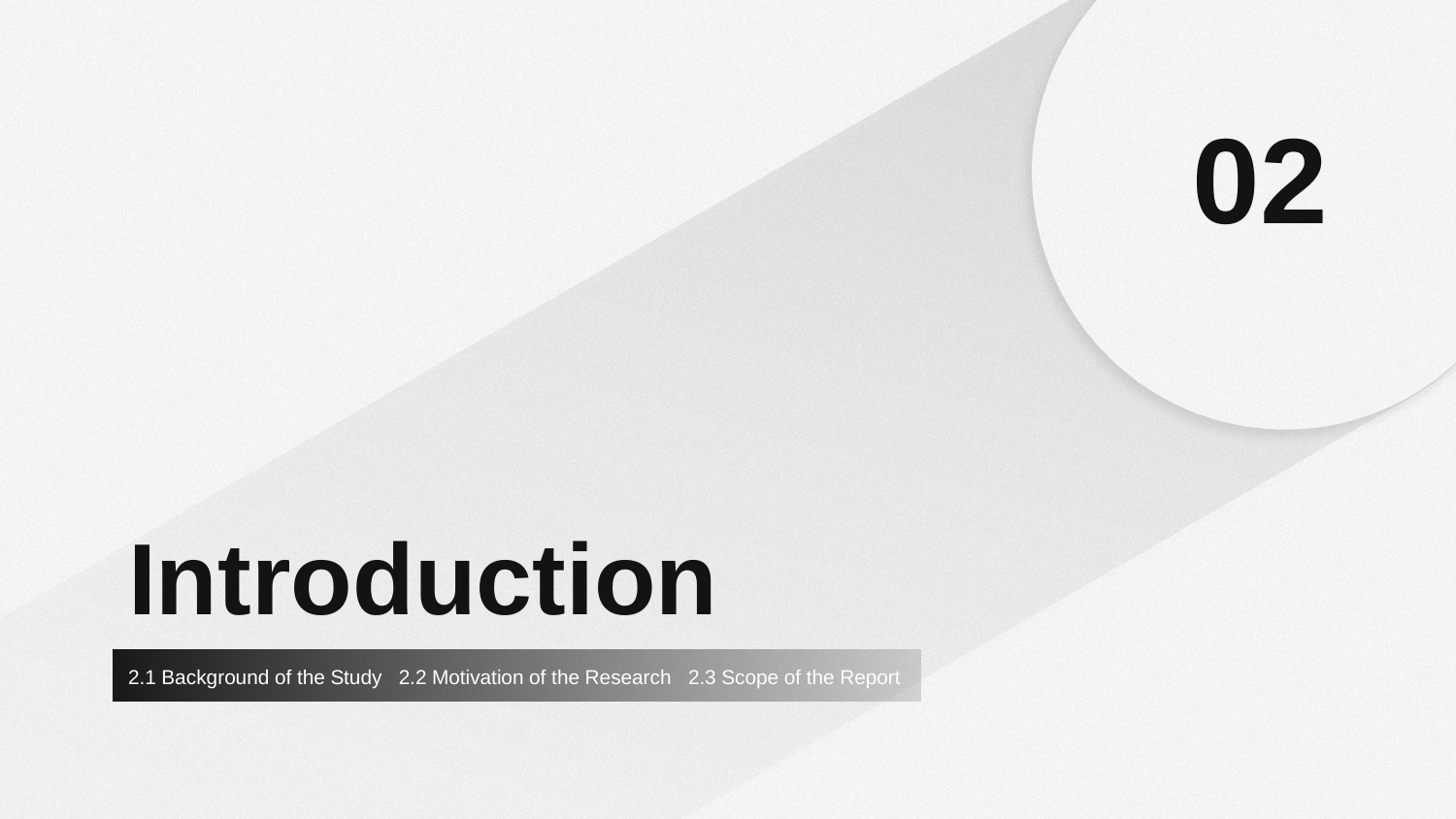

02
# Introduction
2.1 Background of the Study   2.2 Motivation of the Research   2.3 Scope of the Report